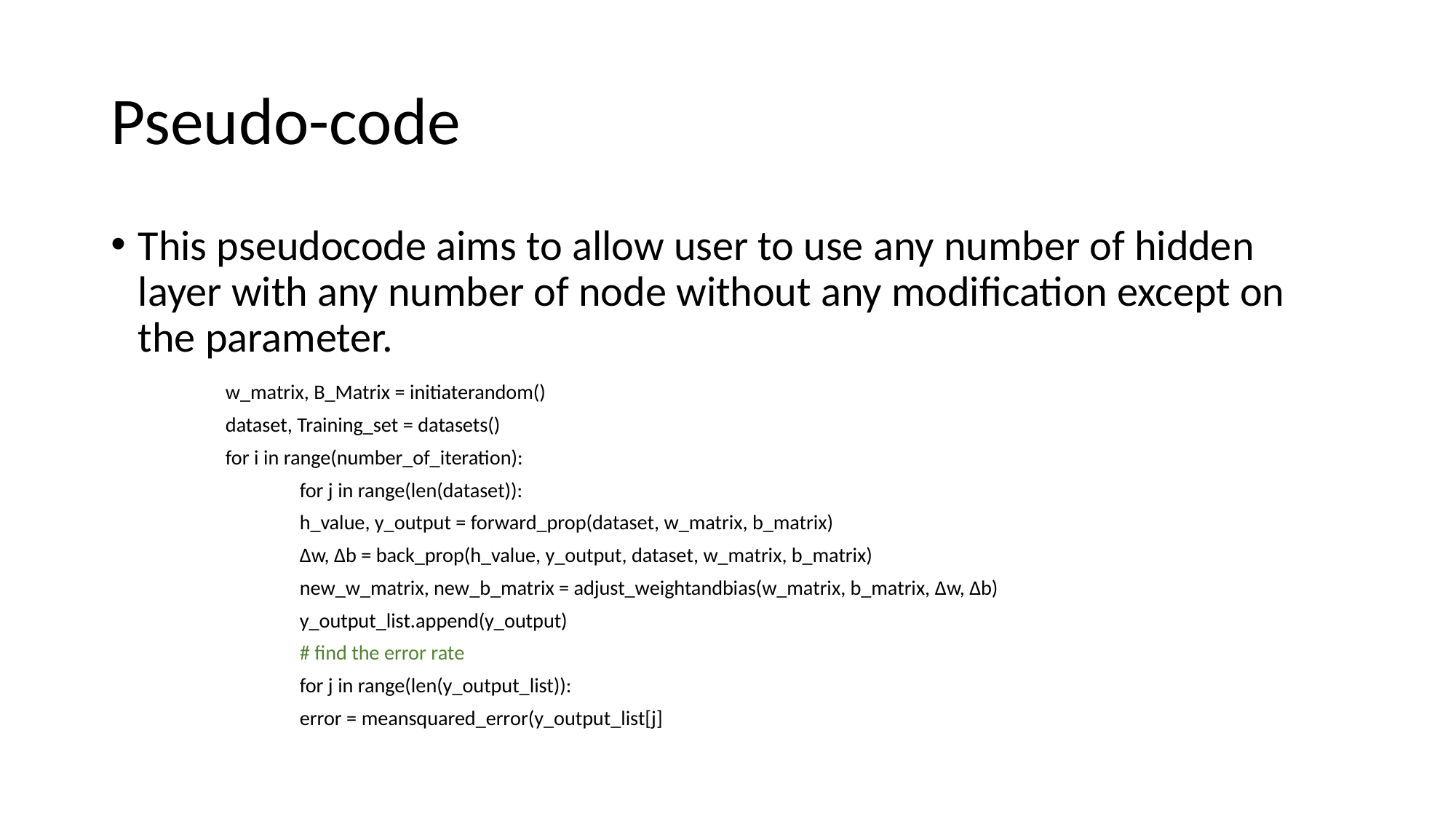

# Pseudo-code
This pseudocode aims to allow user to use any number of hidden layer with any number of node without any modification except on the parameter.
w_matrix, B_Matrix = initiaterandom()
dataset, Training_set = datasets()
for i in range(number_of_iteration):
	for j in range(len(dataset)):
		h_value, y_output = forward_prop(dataset, w_matrix, b_matrix)
		Δw, Δb = back_prop(h_value, y_output, dataset, w_matrix, b_matrix)
		new_w_matrix, new_b_matrix = adjust_weightandbias(w_matrix, b_matrix, Δw, Δb)
		y_output_list.append(y_output)
	# find the error rate
	for j in range(len(y_output_list)):
		error = meansquared_error(y_output_list[j]